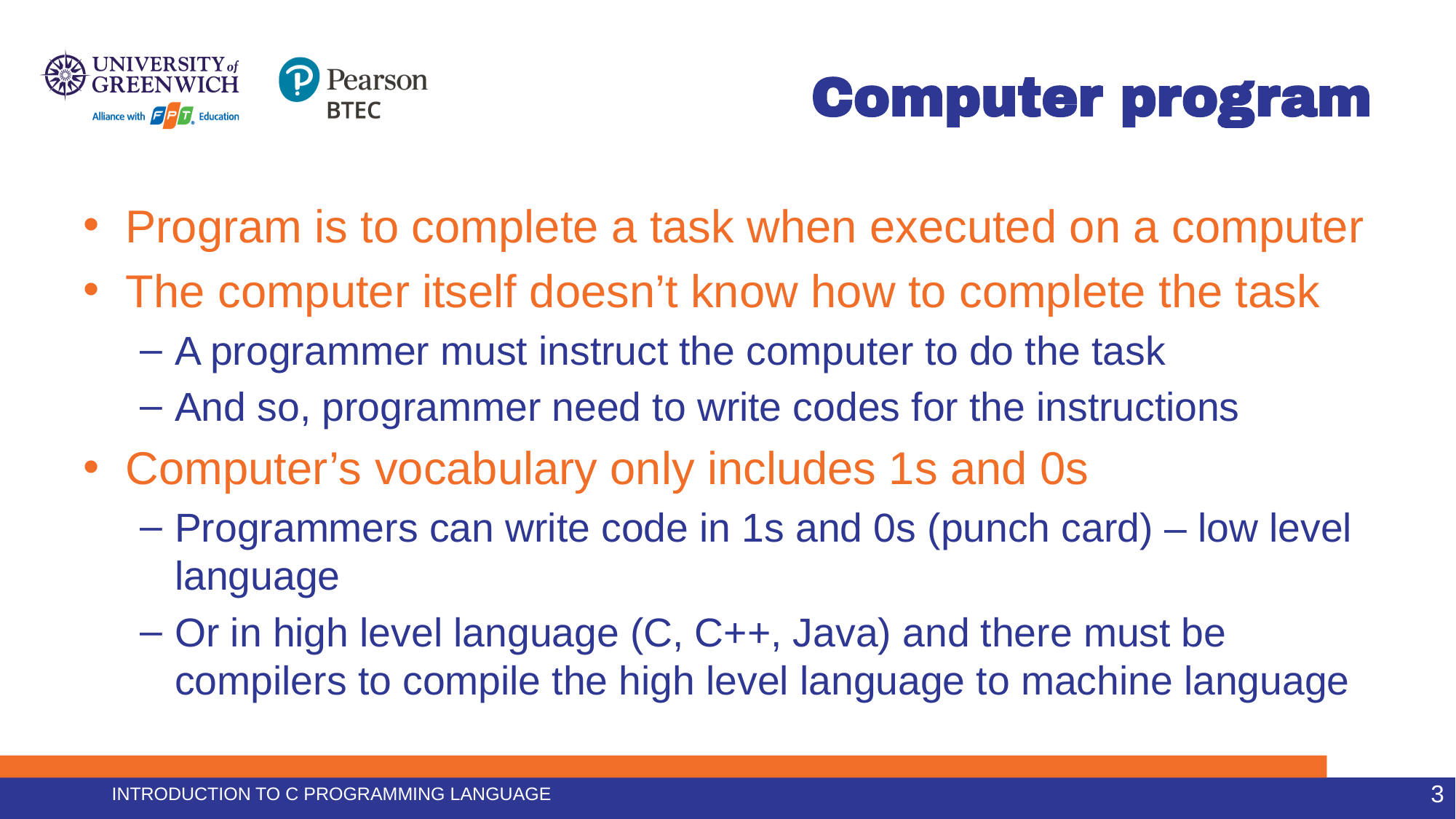

# Computer program
Program is to complete a task when executed on a computer
The computer itself doesn’t know how to complete the task
A programmer must instruct the computer to do the task
And so, programmer need to write codes for the instructions
Computer’s vocabulary only includes 1s and 0s
Programmers can write code in 1s and 0s (punch card) – low level language
Or in high level language (C, C++, Java) and there must be compilers to compile the high level language to machine language

Introduction to C programming language
3